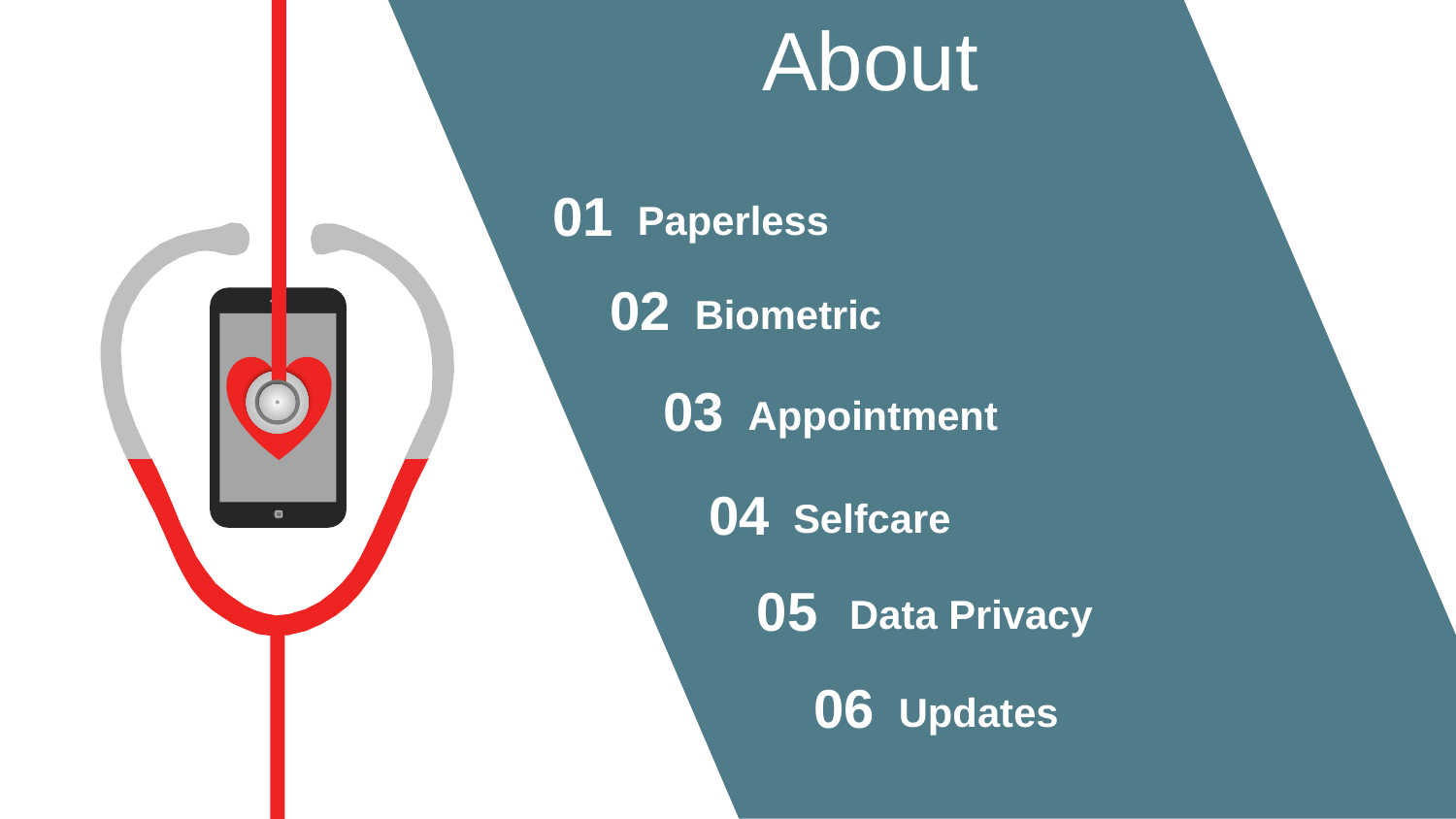

About
01
Paperless

02
Biometric

03
Appointment

04
Selfcare
05
Data Privacy
06
Updates